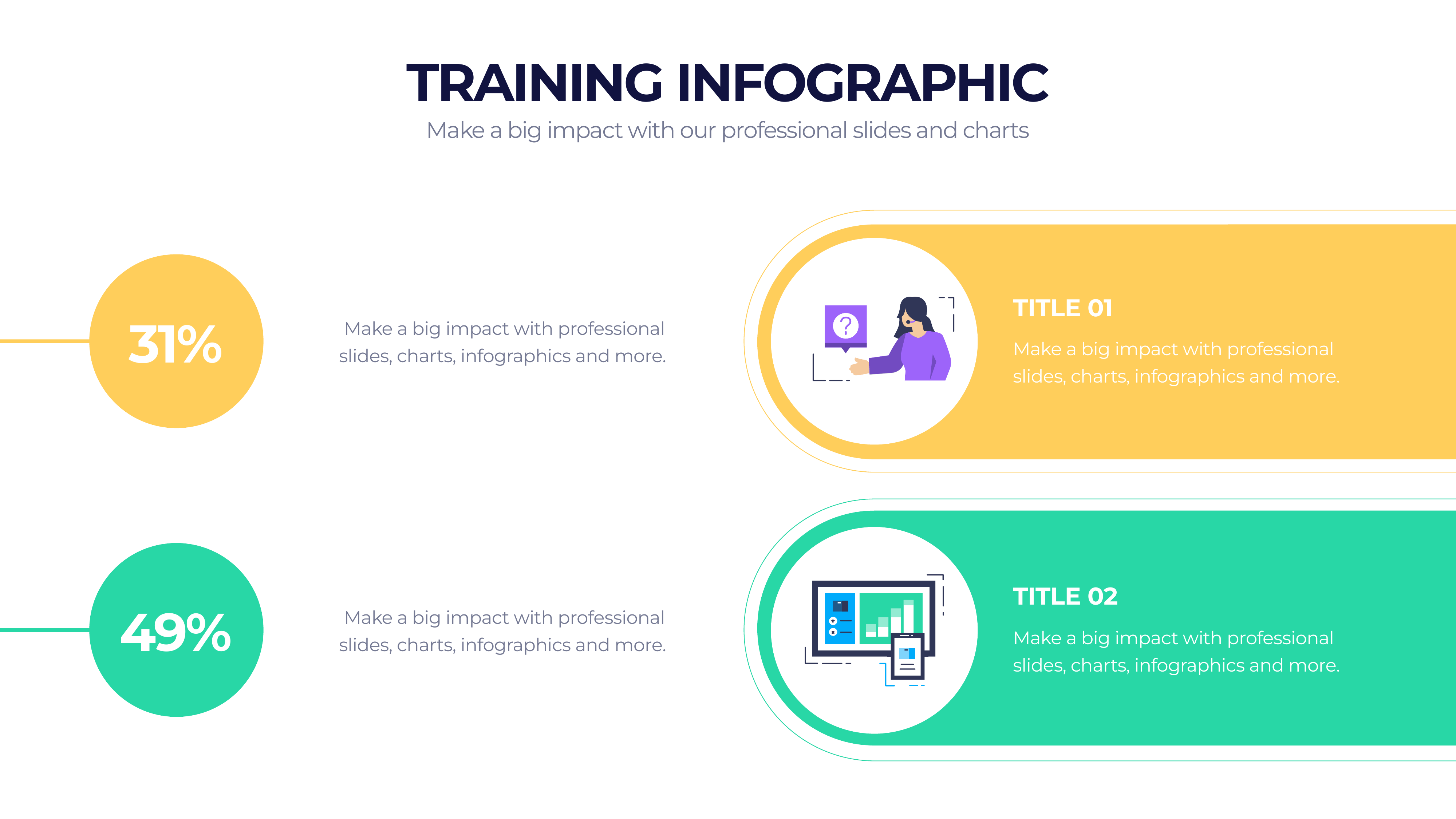

TRAINING INFOGRAPHIC
Make a big impact with our professional slides and charts

TITLE 01

31%
 Make a big impact with professional
slides, charts, infographics and more.
Make a big impact with professional slides, charts, infographics and more.

TITLE 02
49%
 Make a big impact with professional slides, charts, infographics and more.
Make a big impact with professional slides, charts, infographics and more.